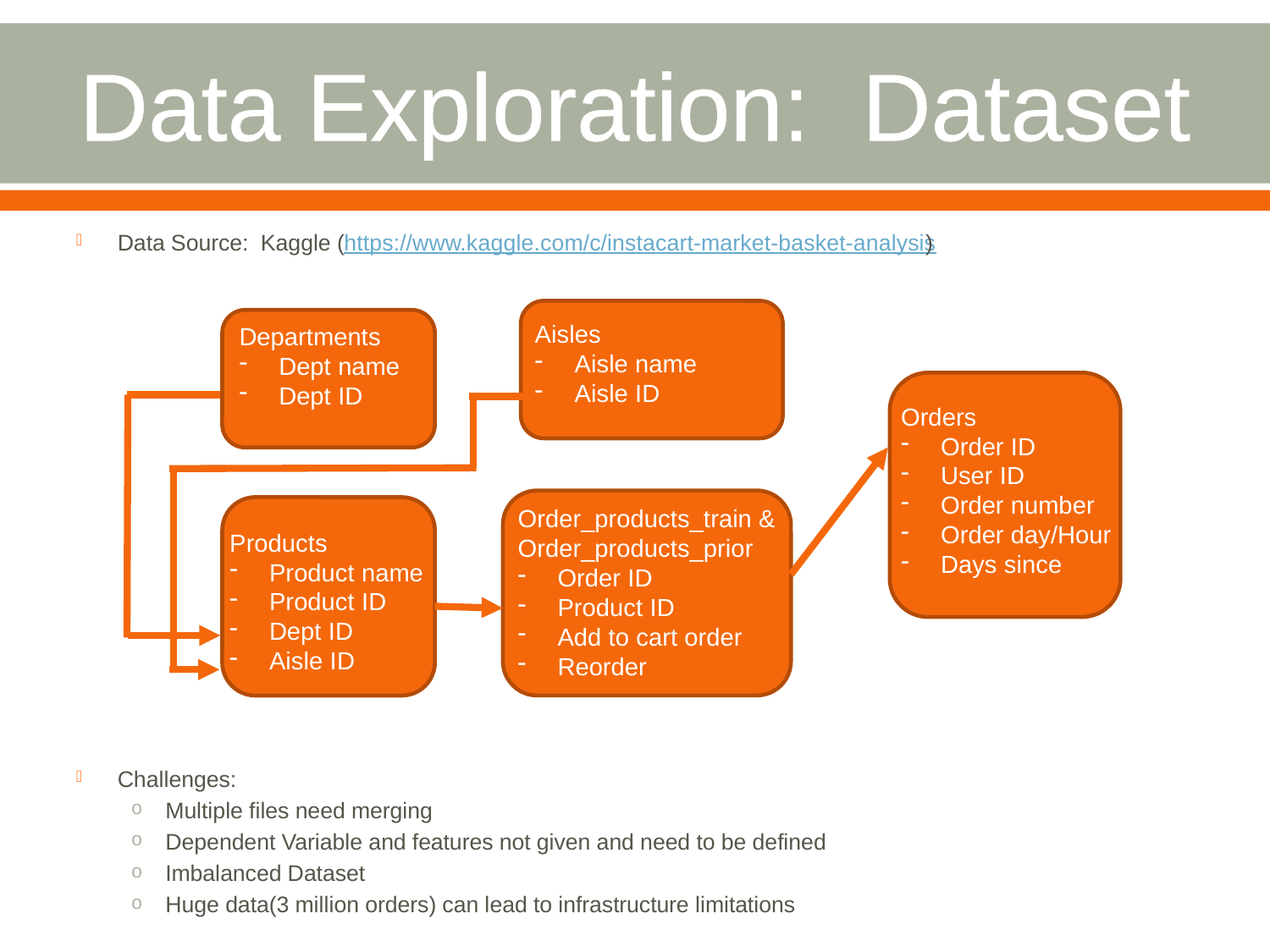

# Data Exploration:  Dataset
Data Source:  Kaggle (https://www.kaggle.com/c/instacart-market-basket-analysis)

Challenges:
Multiple files need merging
Dependent Variable and features not given and need to be defined
Imbalanced Dataset
Huge data(3 million orders) can lead to infrastructure limitations

Aisles
Aisle name
Aisle ID

Departments
Dept name
Dept ID

Orders
Order ID
User ID
Order number
Order day/Hour
Days since

Order_products_train &
Order_products_prior
Order ID
Product ID
Add to cart order
Reorder

Products
Product name
Product ID
Dept ID
Aisle ID